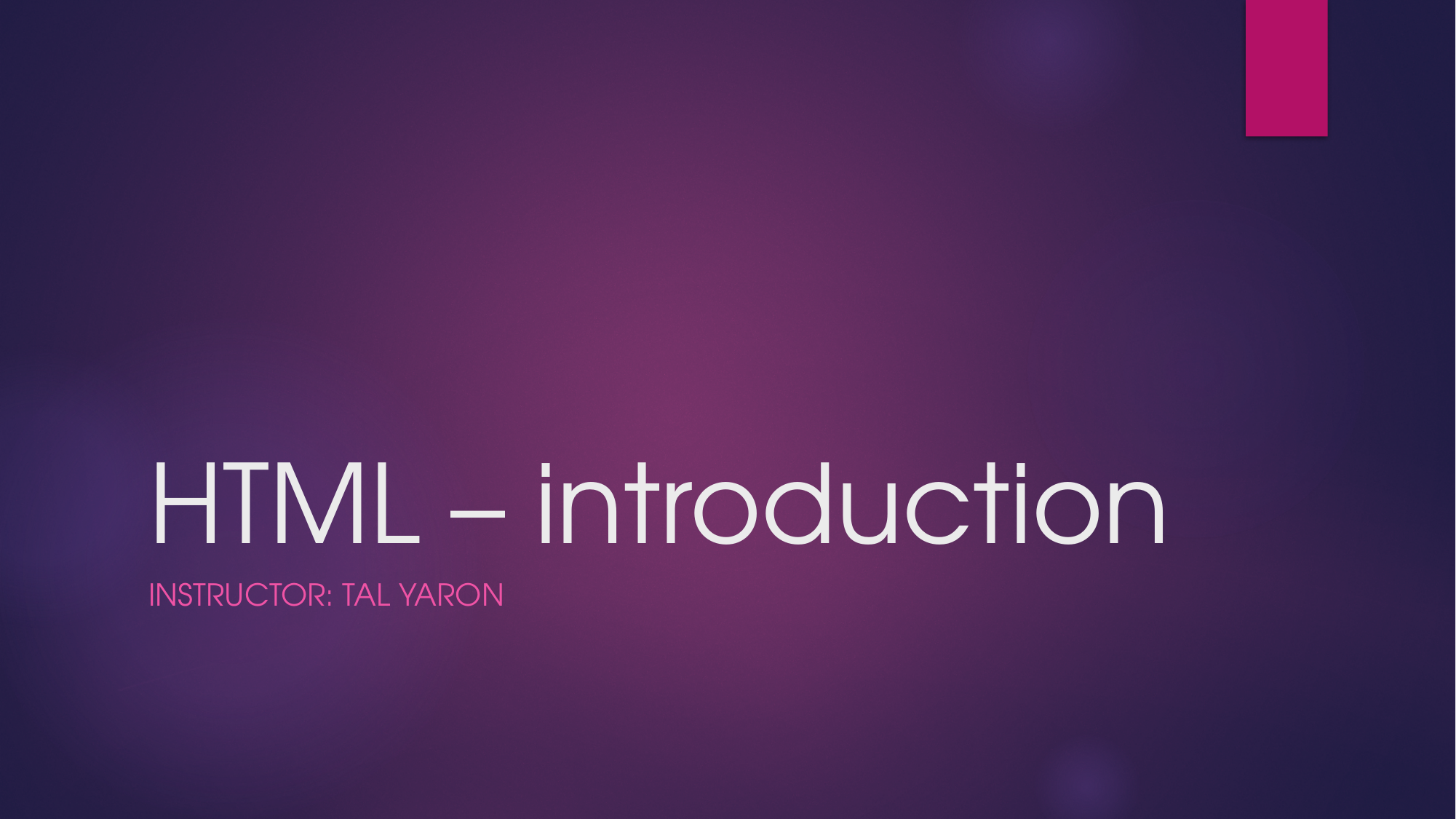

# HTML – introduction
Instructor: tal yaron